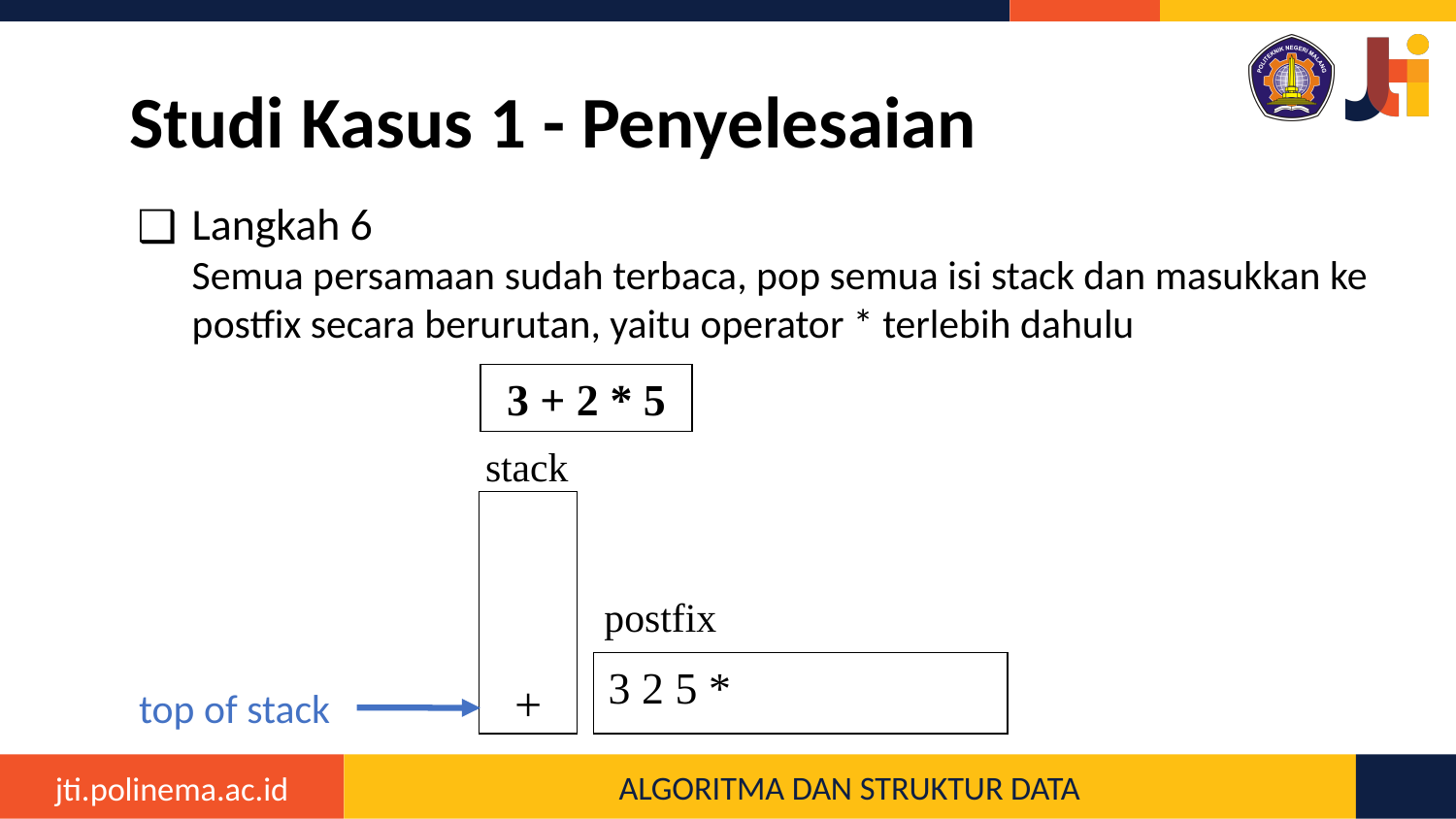

# Studi Kasus 1 - Penyelesaian
Langkah 6
Semua persamaan sudah terbaca, pop semua isi stack dan masukkan ke postfix secara berurutan, yaitu operator * terlebih dahulu
3 + 2 * 5

stack

+
postfix
3 2 5 *
top of stack